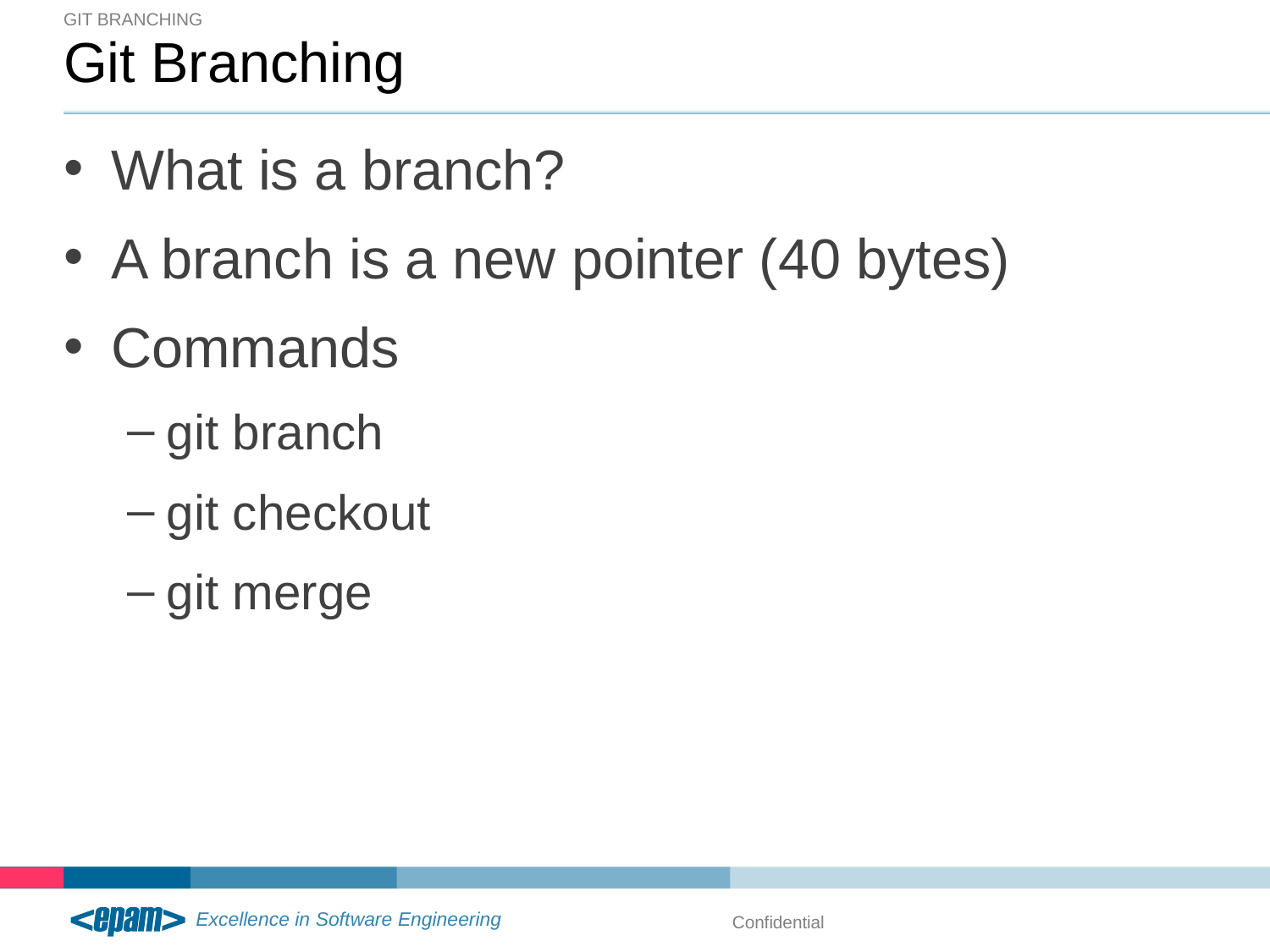

Git branching
# Git Branching
What is a branch?
A branch is a new pointer (40 bytes)
Commands
git branch
git checkout
git merge

Confidential